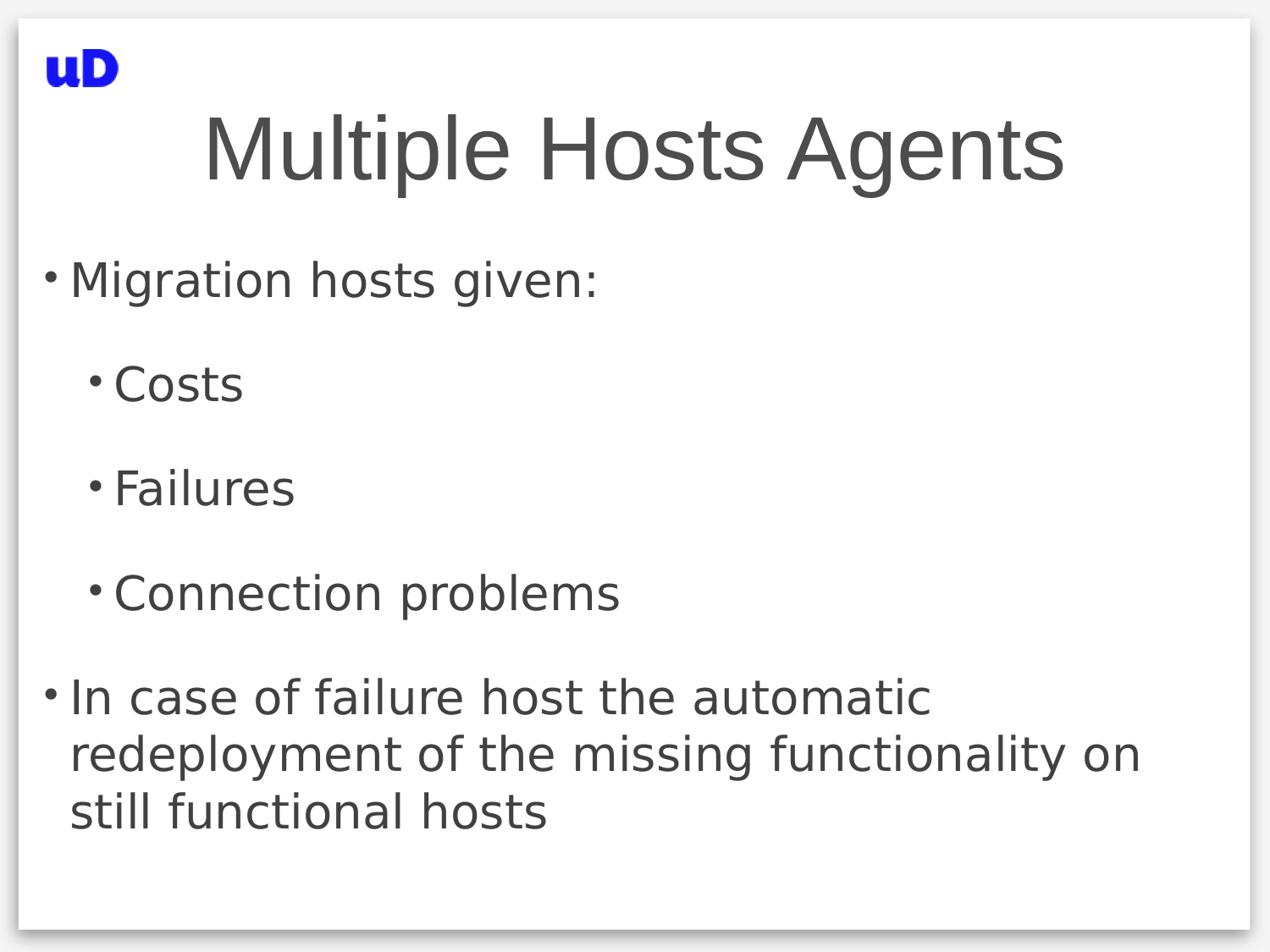

# Multiple Hosts Agents
Migration hosts given:
Costs
Failures
Connection problems
In case of failure host the automatic redeployment of the missing functionality on still functional hosts